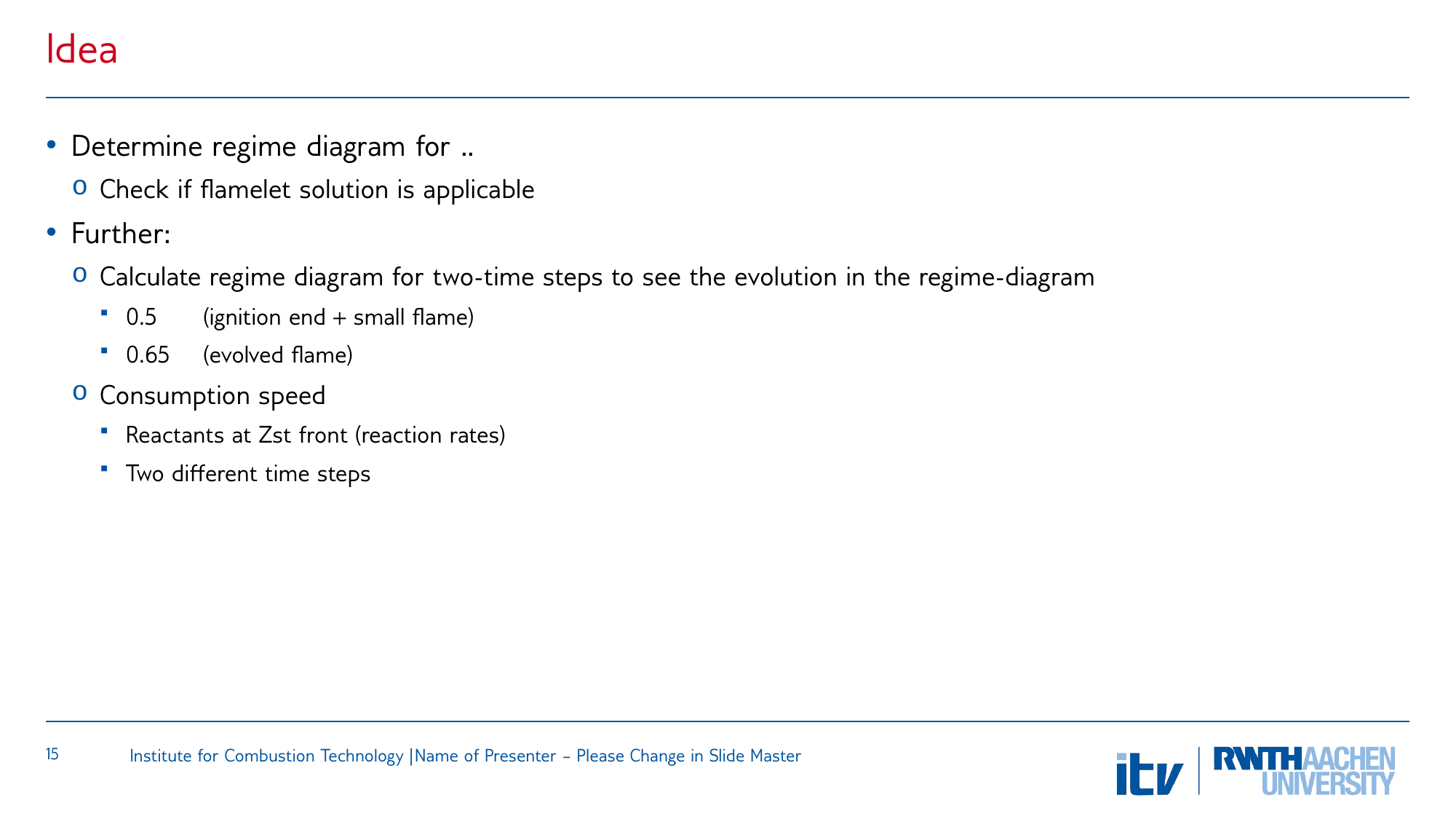

# Idea
Determine regime diagram for ..
Check if flamelet solution is applicable
Further:
Calculate regime diagram for two-time steps to see the evolution in the regime-diagram
0.5	(ignition end + small flame)
0.65	(evolved flame)
Consumption speed
Reactants at Zst front (reaction rates)
Two different time steps
15